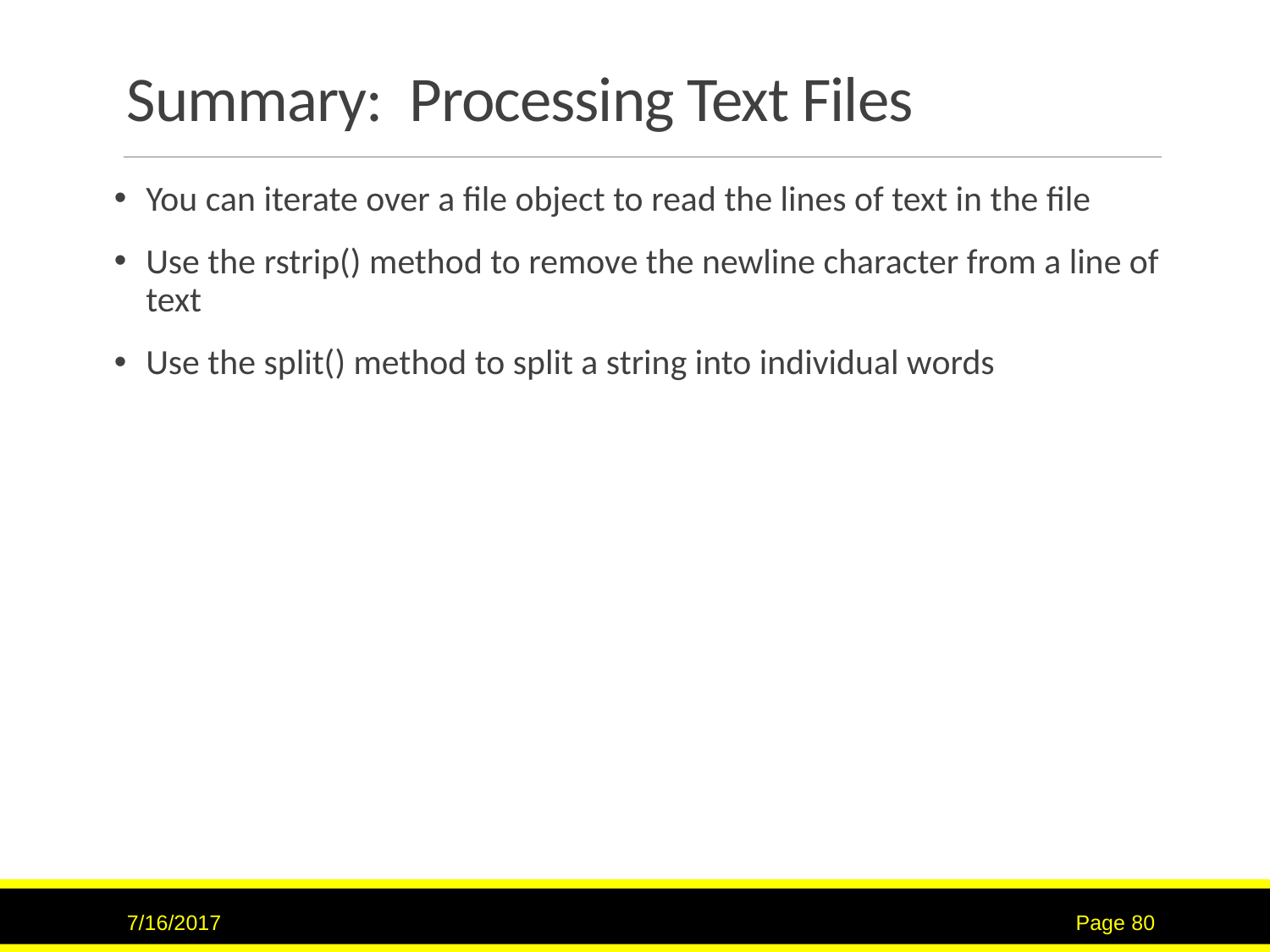

# Summary:  Processing Text Files
You can iterate over a file object to read the lines of text in the file
Use the rstrip() method to remove the newline character from a line of text
Use the split() method to split a string into individual words
7/16/2017
Page 80